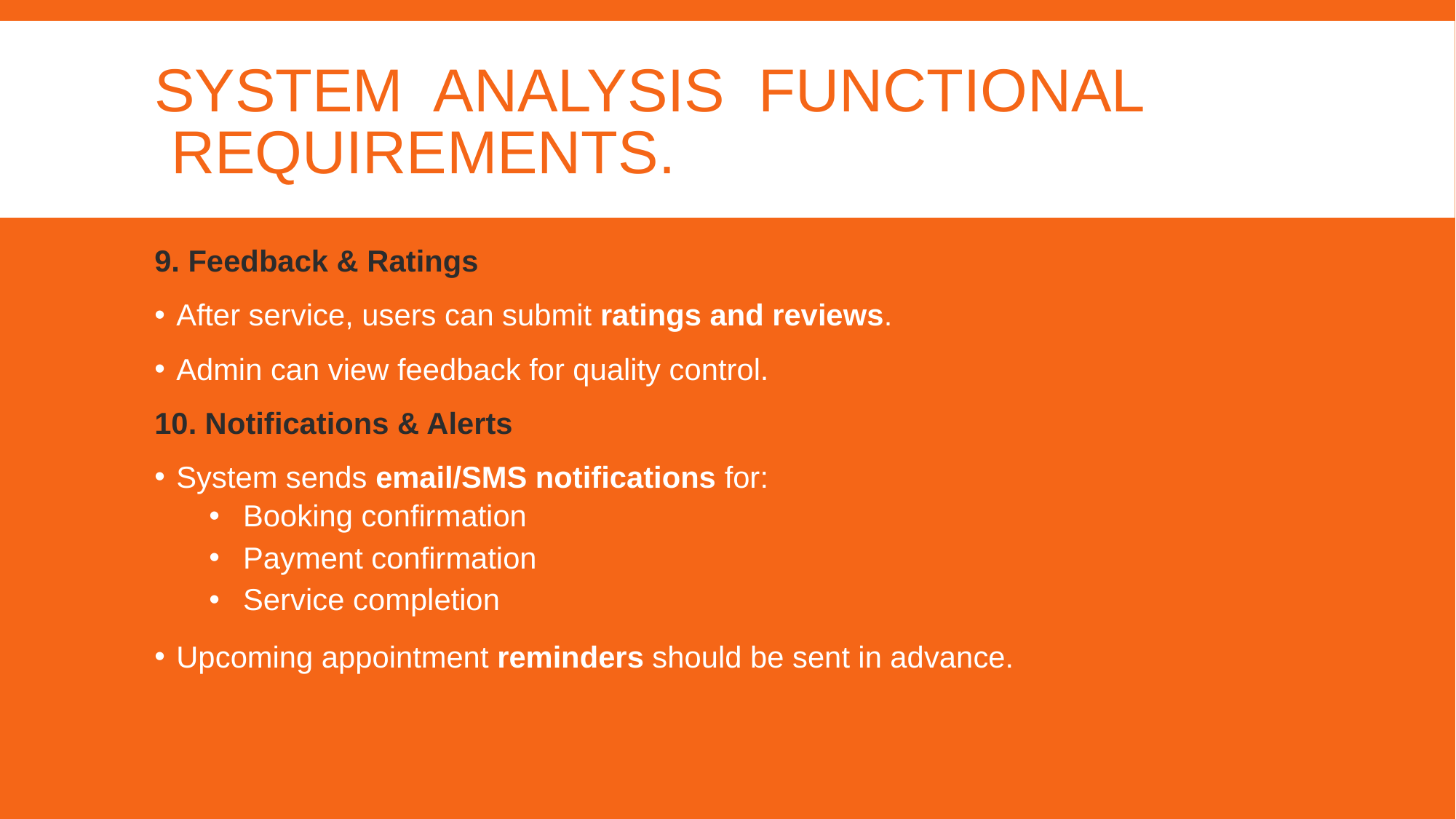

# System  Analysis  Functional requirements.
9. Feedback & Ratings
After service, users can submit ratings and reviews.
Admin can view feedback for quality control.
10. Notifications & Alerts
System sends email/SMS notifications for:
Booking confirmation
Payment confirmation
Service completion
Upcoming appointment reminders should be sent in advance.